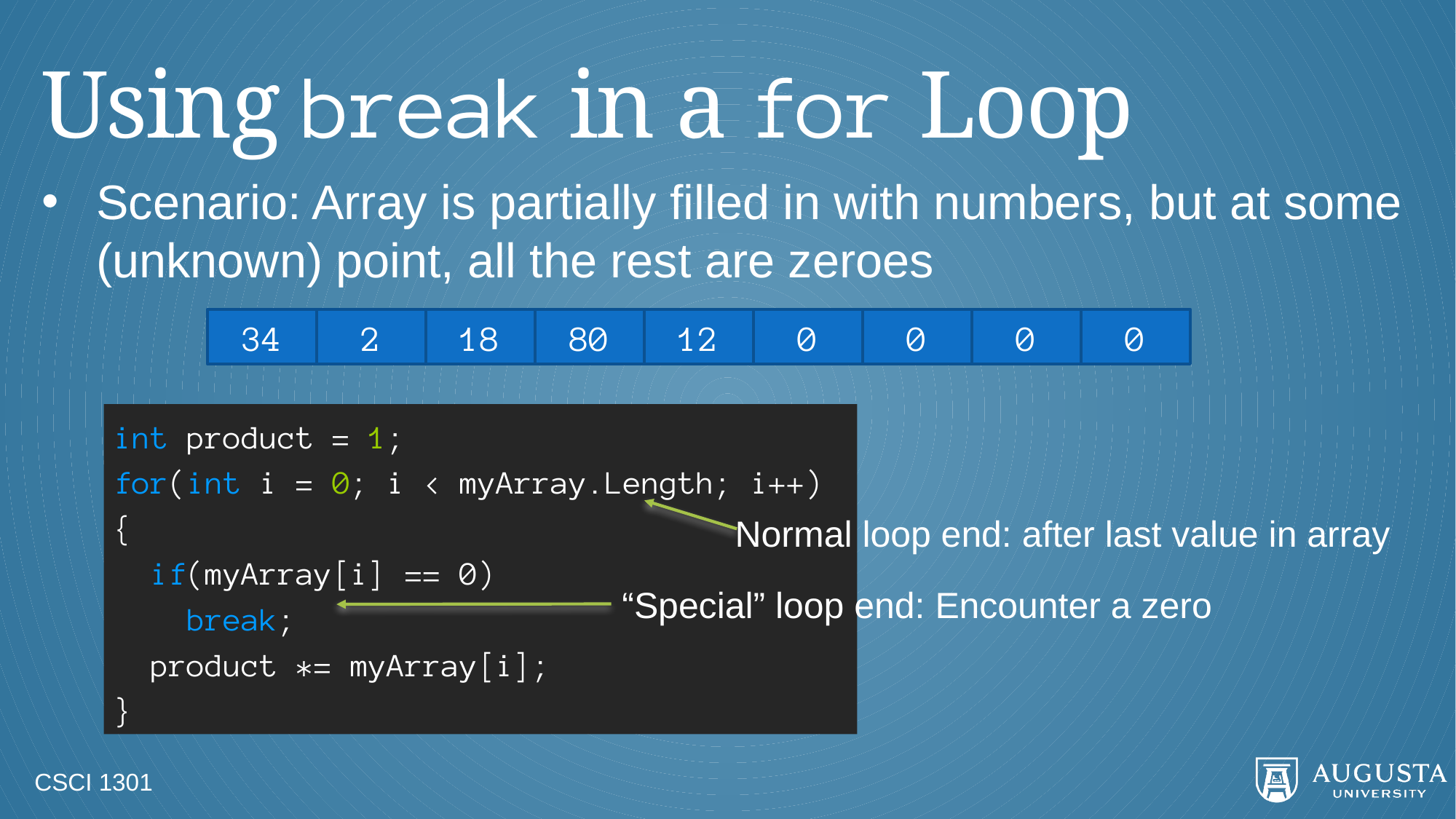

# Using break in a for Loop
Scenario: Array is partially filled in with numbers, but at some (unknown) point, all the rest are zeroes
34
2
18
80
12
0
0
0
0
int product = 1;
for(int i = 0; i < myArray.Length; i++)
{
  if(myArray[i] == 0)
    break;
  product *= myArray[i];
}
Normal loop end: after last value in array
“Special” loop end: Encounter a zero
CSCI 1301